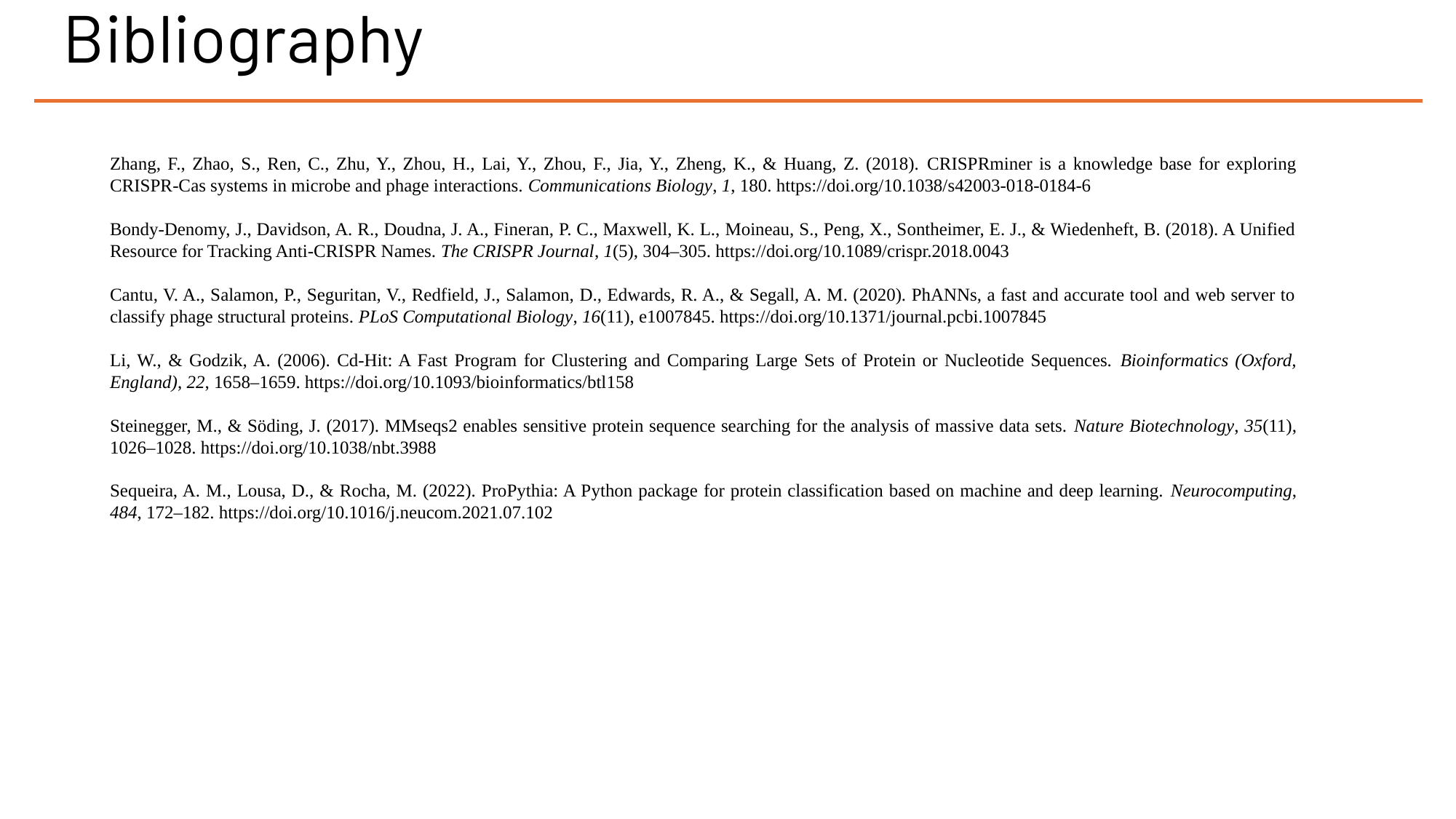

Bibliography
Zhang, F., Zhao, S., Ren, C., Zhu, Y., Zhou, H., Lai, Y., Zhou, F., Jia, Y., Zheng, K., & Huang, Z. (2018). CRISPRminer is a knowledge base for exploring CRISPR-Cas systems in microbe and phage interactions. Communications Biology, 1, 180. https://doi.org/10.1038/s42003-018-0184-6

Bondy-Denomy, J., Davidson, A. R., Doudna, J. A., Fineran, P. C., Maxwell, K. L., Moineau, S., Peng, X., Sontheimer, E. J., & Wiedenheft, B. (2018). A Unified Resource for Tracking Anti-CRISPR Names. The CRISPR Journal, 1(5), 304–305. https://doi.org/10.1089/crispr.2018.0043

Cantu, V. A., Salamon, P., Seguritan, V., Redfield, J., Salamon, D., Edwards, R. A., & Segall, A. M. (2020). PhANNs, a fast and accurate tool and web server to classify phage structural proteins. PLoS Computational Biology, 16(11), e1007845. https://doi.org/10.1371/journal.pcbi.1007845

Li, W., & Godzik, A. (2006). Cd-Hit: A Fast Program for Clustering and Comparing Large Sets of Protein or Nucleotide Sequences. Bioinformatics (Oxford, England), 22, 1658–1659. https://doi.org/10.1093/bioinformatics/btl158

Steinegger, M., & Söding, J. (2017). MMseqs2 enables sensitive protein sequence searching for the analysis of massive data sets. Nature Biotechnology, 35(11), 1026–1028. https://doi.org/10.1038/nbt.3988

Sequeira, A. M., Lousa, D., & Rocha, M. (2022). ProPythia: A Python package for protein classification based on machine and deep learning. Neurocomputing, 484, 172–182. https://doi.org/10.1016/j.neucom.2021.07.102